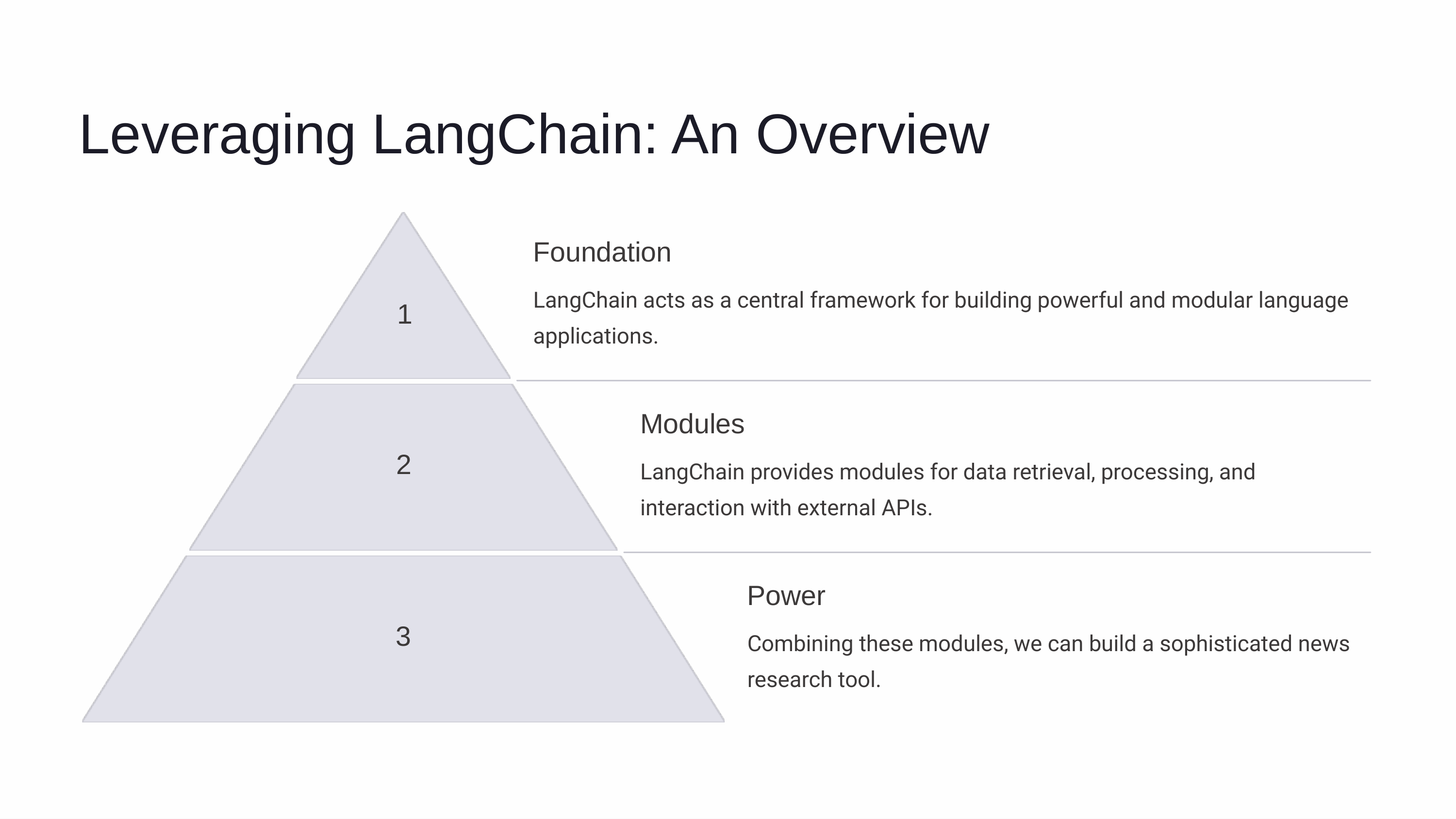

Leveraging LangChain: An Overview

Foundation
LangChain acts as a central framework for building powerful and modular language applications.
1

Modules
2
LangChain provides modules for data retrieval, processing, and interaction with external APIs.

Power
3
Combining these modules, we can build a sophisticated news research tool.